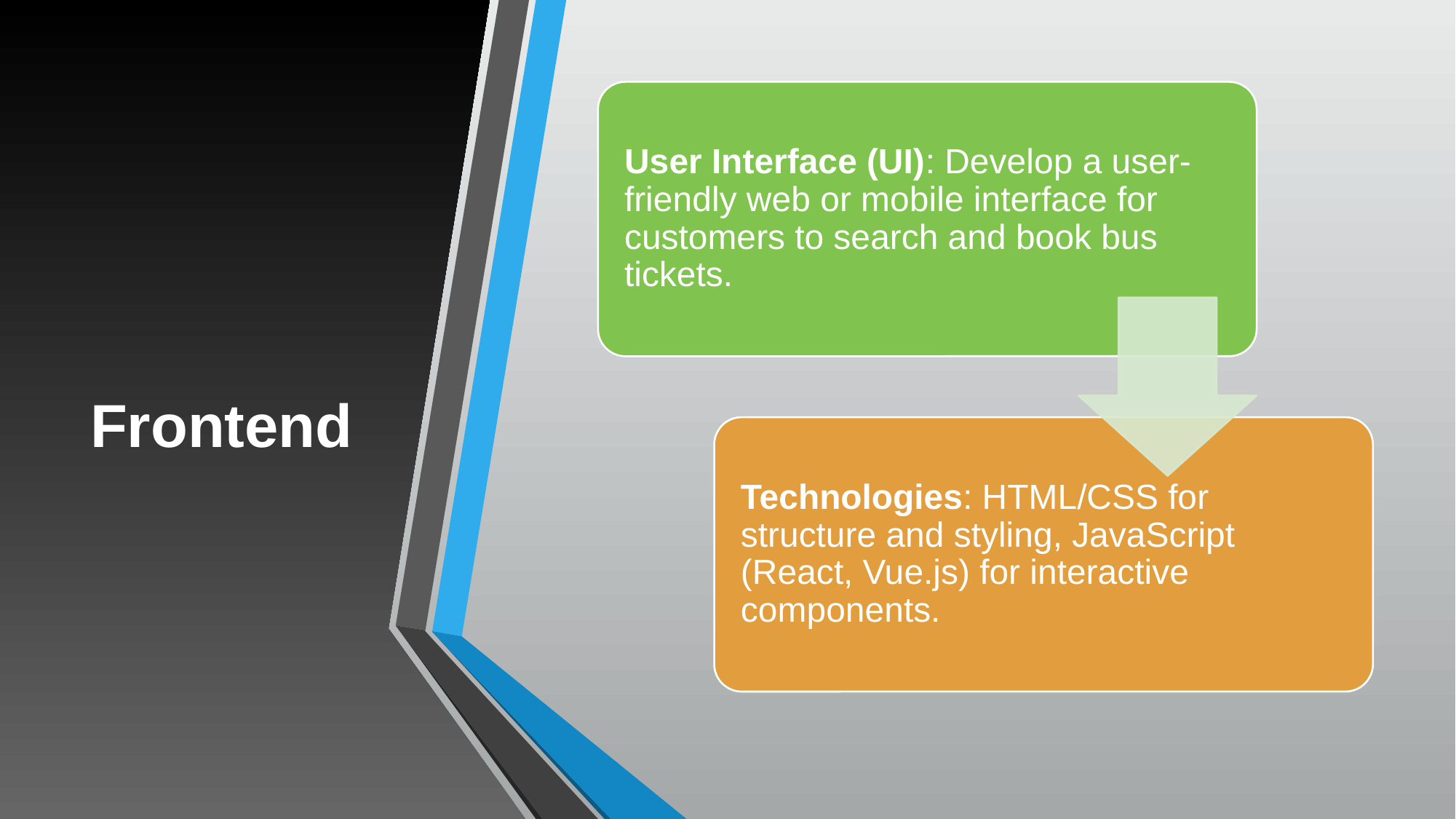

Frontend
User Interface (UI): Develop a user-friendly web or mobile interface for customers to search and book bus tickets.
Technologies: HTML/CSS for structure and styling, JavaScript (React, Vue.js) for interactive components.